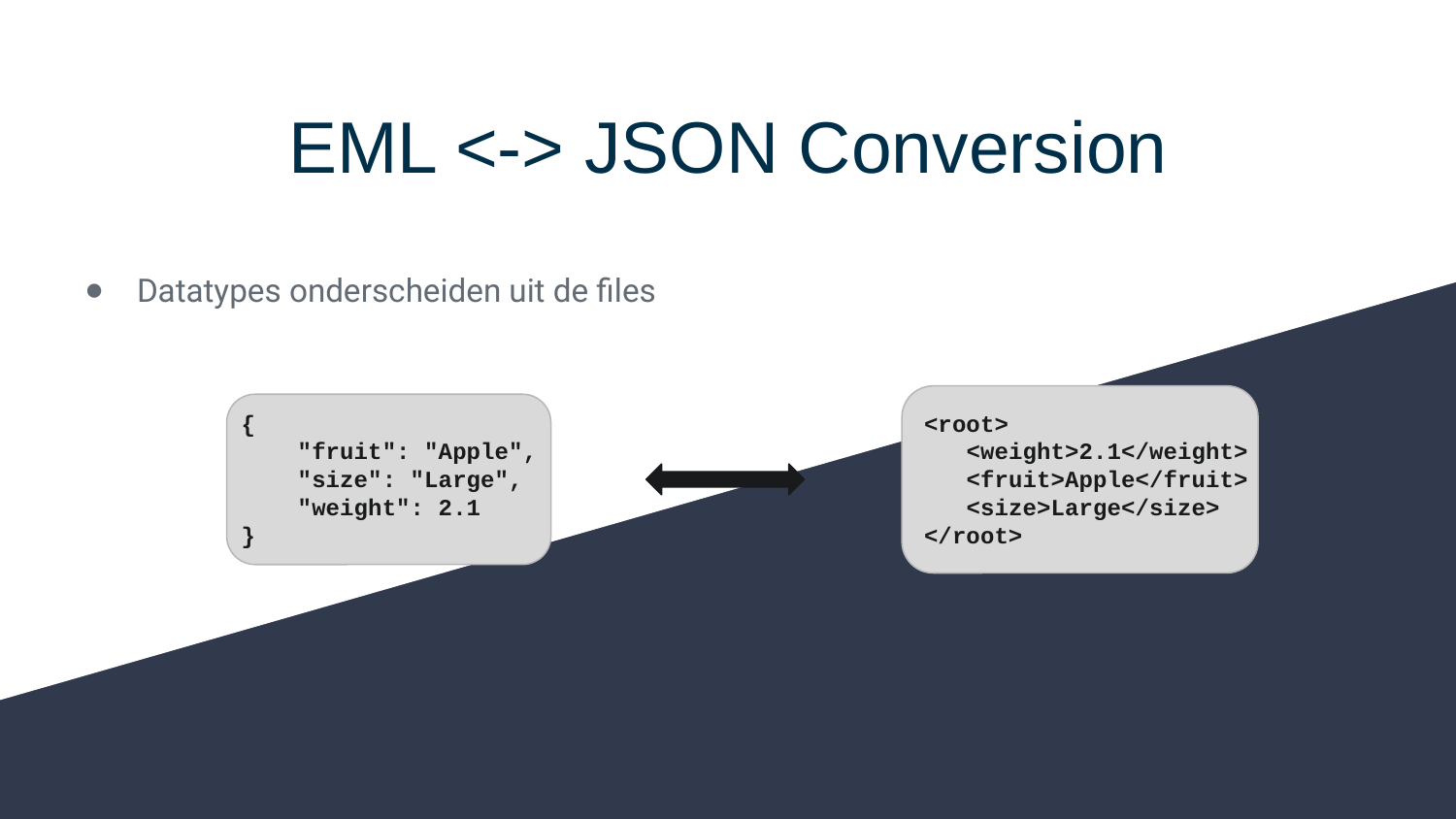

# EML <-> JSON Conversion

Datatypes onderscheiden uit de files

{
    "fruit": "Apple",
    "size": "Large",
    "weight": 2.1
}
<root>
   <weight>2.1</weight>
   <fruit>Apple</fruit>
   <size>Large</size>
</root>